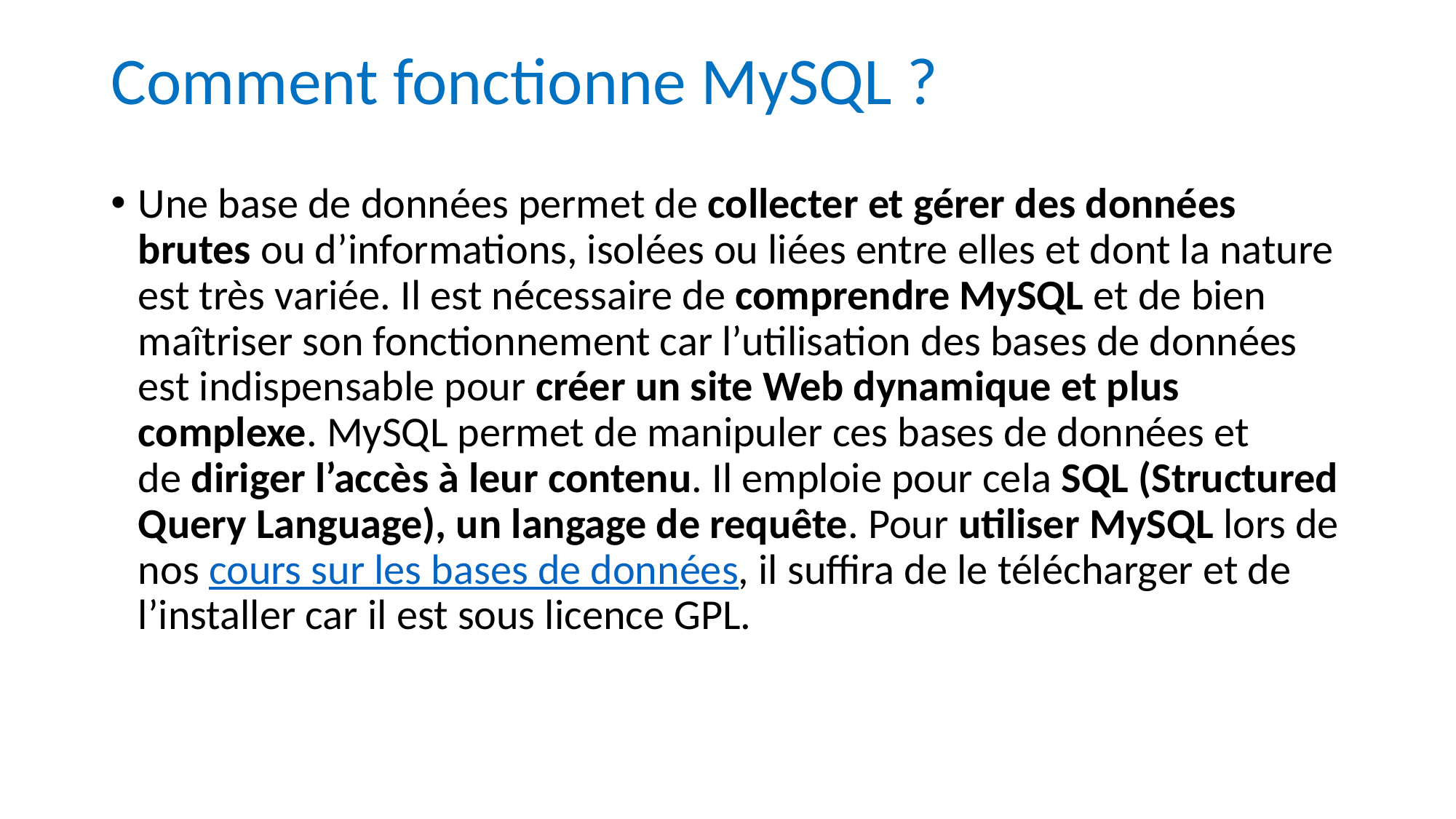

# Comment fonctionne MySQL ?
Une base de données permet de collecter et gérer des données brutes ou d’informations, isolées ou liées entre elles et dont la nature est très variée. Il est nécessaire de comprendre MySQL et de bien maîtriser son fonctionnement car l’utilisation des bases de données est indispensable pour créer un site Web dynamique et plus complexe. MySQL permet de manipuler ces bases de données et de diriger l’accès à leur contenu. Il emploie pour cela SQL (Structured Query Language), un langage de requête. Pour utiliser MySQL lors de nos cours sur les bases de données, il suffira de le télécharger et de l’installer car il est sous licence GPL.